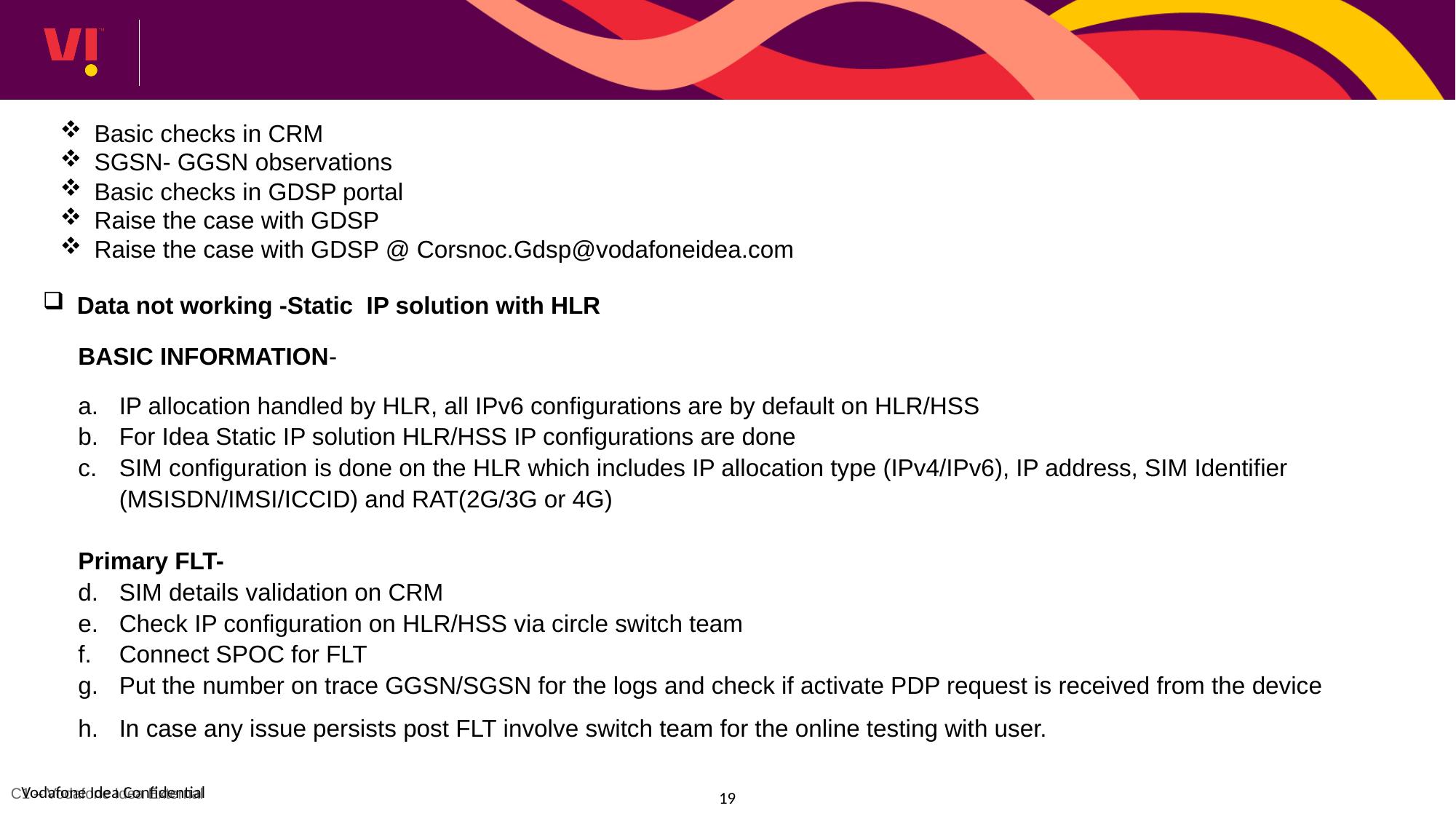

Basic checks in CRM
SGSN- GGSN observations
Basic checks in GDSP portal
Raise the case with GDSP
Raise the case with GDSP @ Corsnoc.Gdsp@vodafoneidea.com
Data not working -Static  IP solution with HLR
BASIC INFORMATION-
IP allocation handled by HLR, all IPv6 configurations are by default on HLR/HSS
For Idea Static IP solution HLR/HSS IP configurations are done
SIM configuration is done on the HLR which includes IP allocation type (IPv4/IPv6), IP address, SIM Identifier (MSISDN/IMSI/ICCID) and RAT(2G/3G or 4G)

Primary FLT-
SIM details validation on CRM
Check IP configuration on HLR/HSS via circle switch team
Connect SPOC for FLT
Put the number on trace GGSN/SGSN for the logs and check if activate PDP request is received from the device
In case any issue persists post FLT involve switch team for the online testing with user.
19